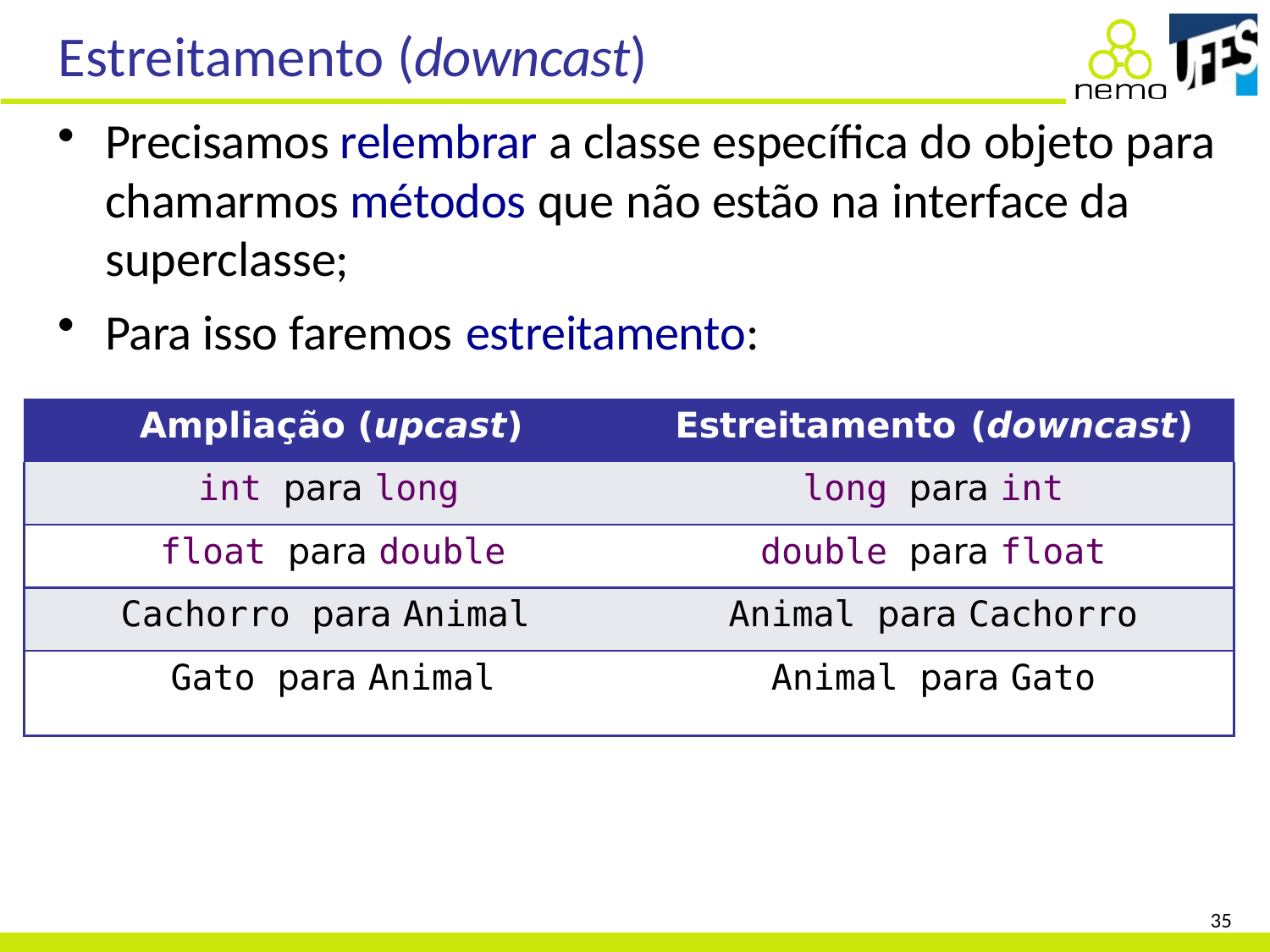

# Estreitamento (downcast)
Precisamos relembrar a classe específica do objeto para  chamarmos métodos que não estão na interface da  superclasse;
Para isso faremos estreitamento:
| Ampliação (upcast) | Estreitamento (downcast) |
| --- | --- |
| int para long | long para int |
| float para double | double para float |
| Cachorro para Animal | Animal para Cachorro |
| Gato para Animal | Animal para Gato |
35